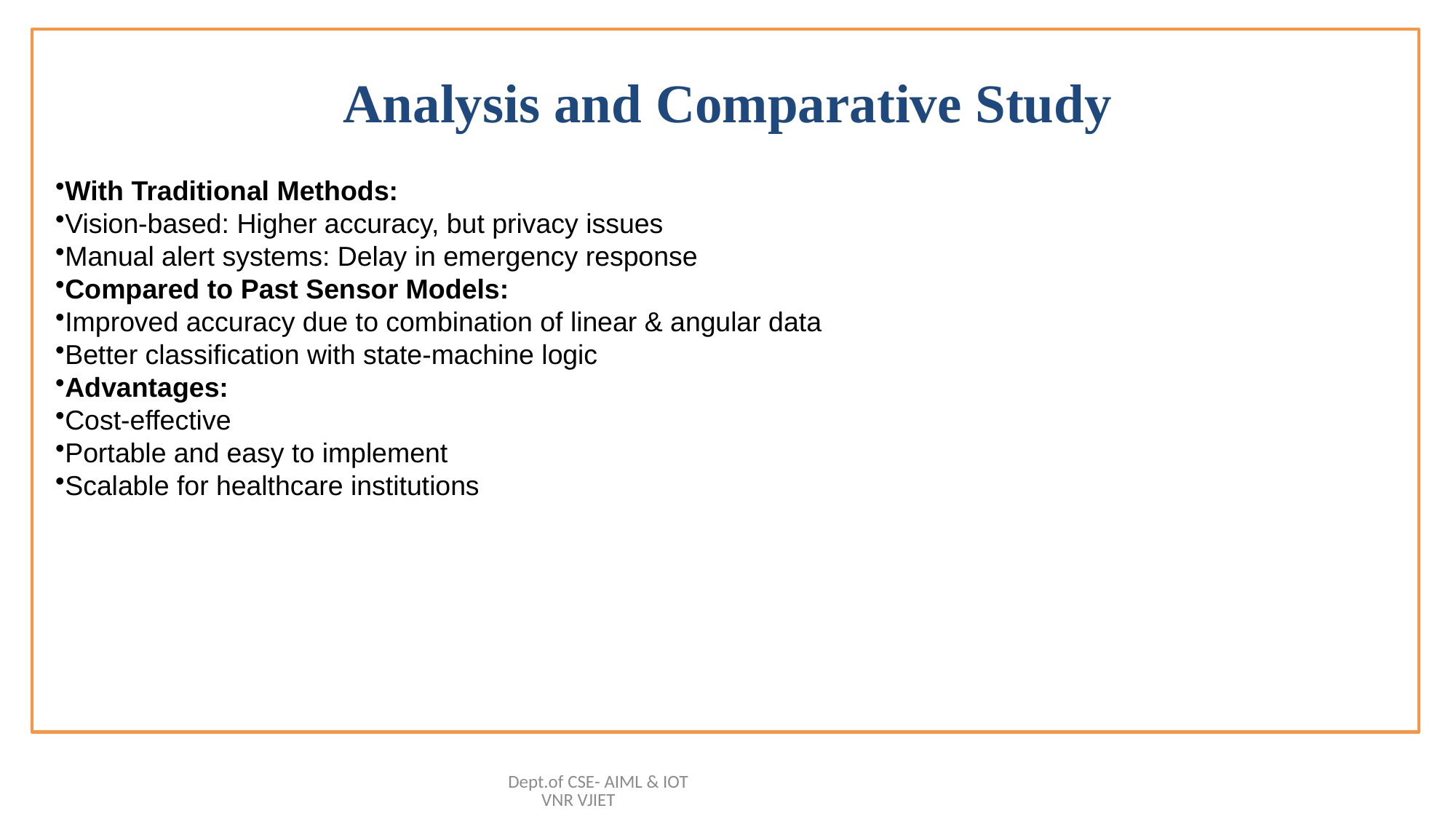

# Analysis and Comparative Study
With Traditional Methods:
Vision-based: Higher accuracy, but privacy issues
Manual alert systems: Delay in emergency response
Compared to Past Sensor Models:
Improved accuracy due to combination of linear & angular data
Better classification with state-machine logic
Advantages:
Cost-effective
Portable and easy to implement
Scalable for healthcare institutions

Dept.of CSE- AIML & IOT                                                                     VNR VJIET